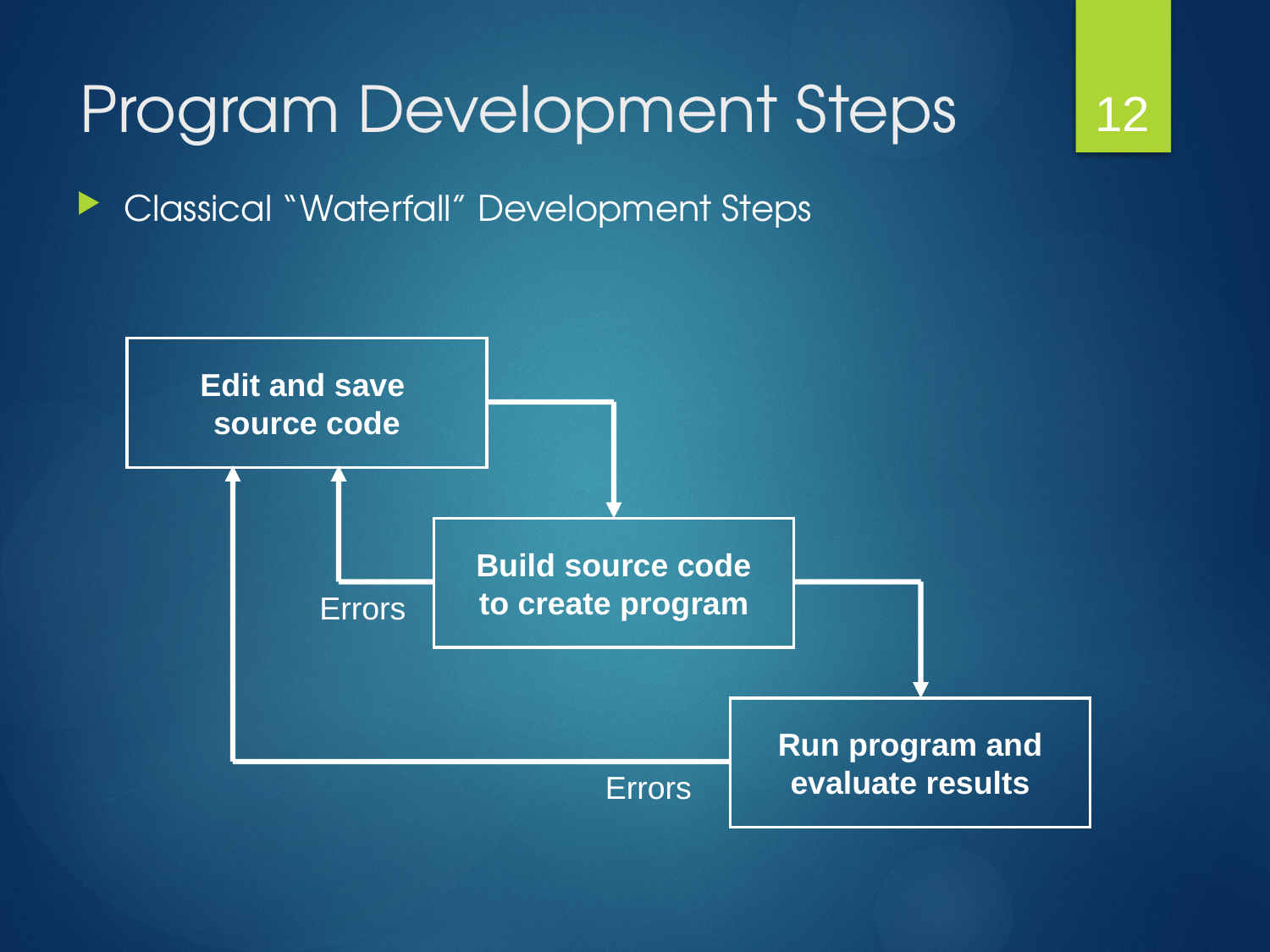

12
# Program Development Steps
Classical “Waterfall” Development Steps
Edit and save
source code

Build source code
to create program
Errors

Run program and
evaluate results

Errors